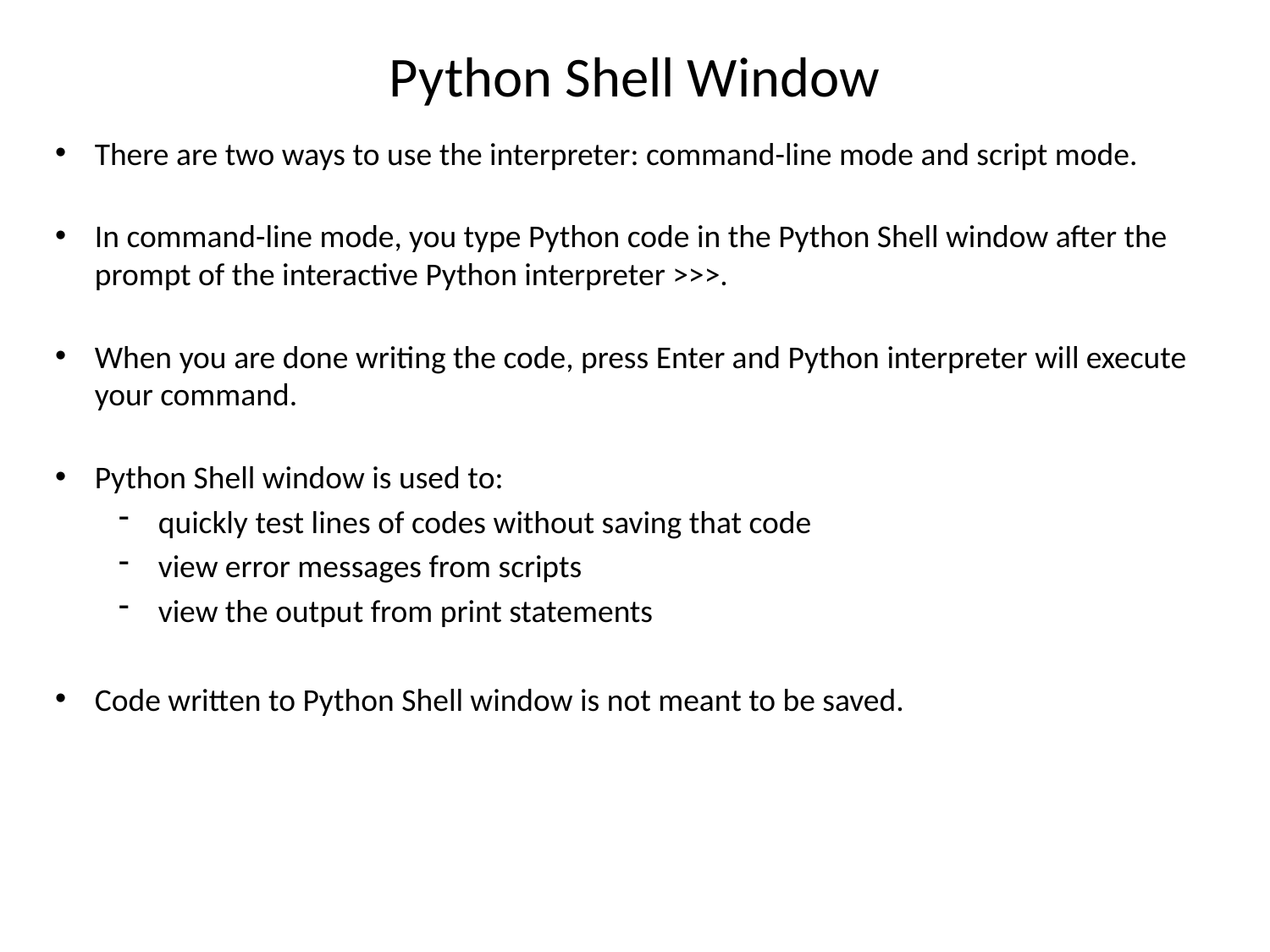

# Python Shell Window
There are two ways to use the interpreter: command-line mode and script mode.
In command-line mode, you type Python code in the Python Shell window after the prompt of the interactive Python interpreter >>>.
When you are done writing the code, press Enter and Python interpreter will execute your command.
Python Shell window is used to:
quickly test lines of codes without saving that code
view error messages from scripts
view the output from print statements

Code written to Python Shell window is not meant to be saved.